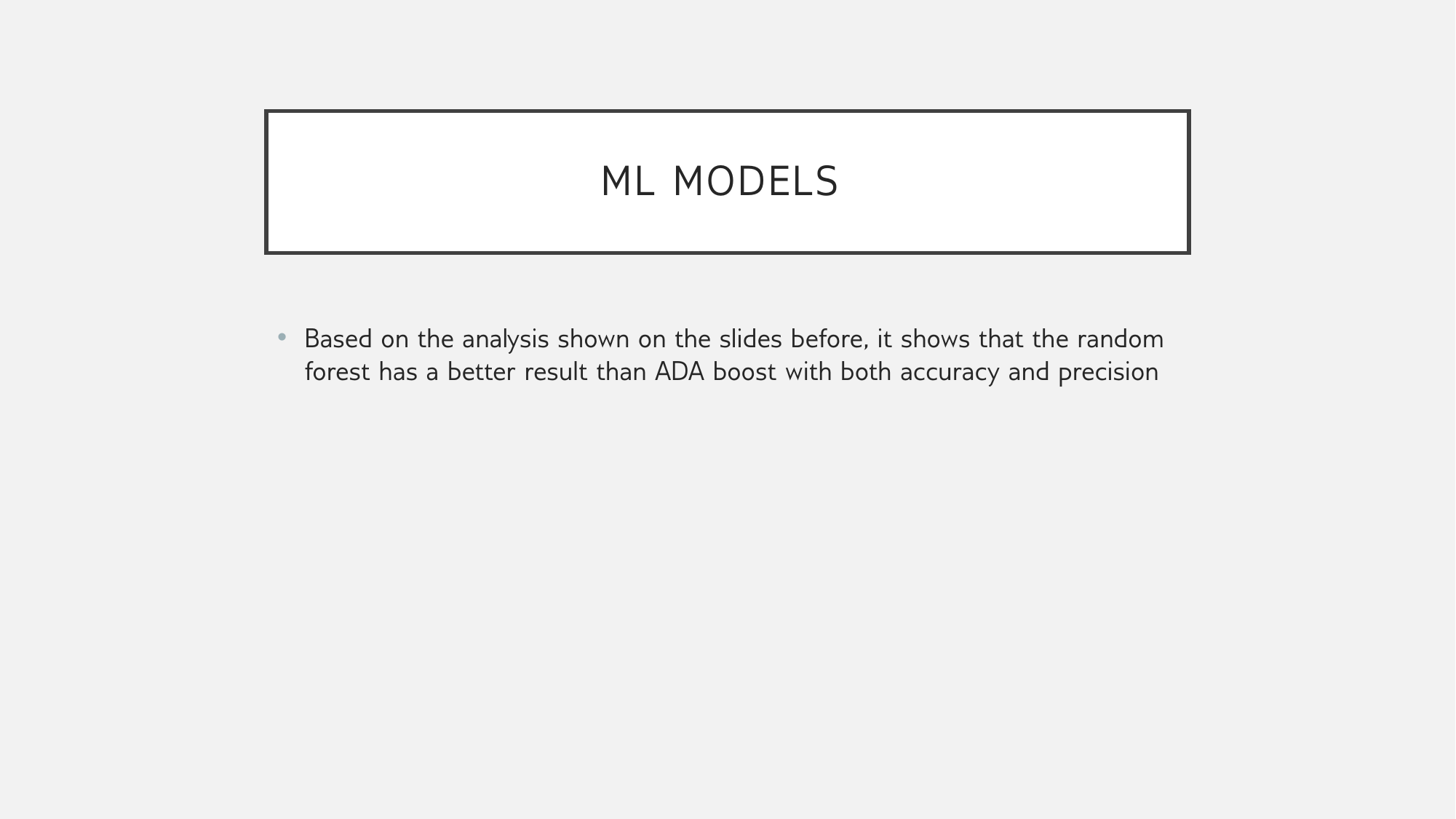

# ML MODELS
Based on the analysis shown on the slides before, it shows that the random forest has a better result than ADA boost with both accuracy and precision